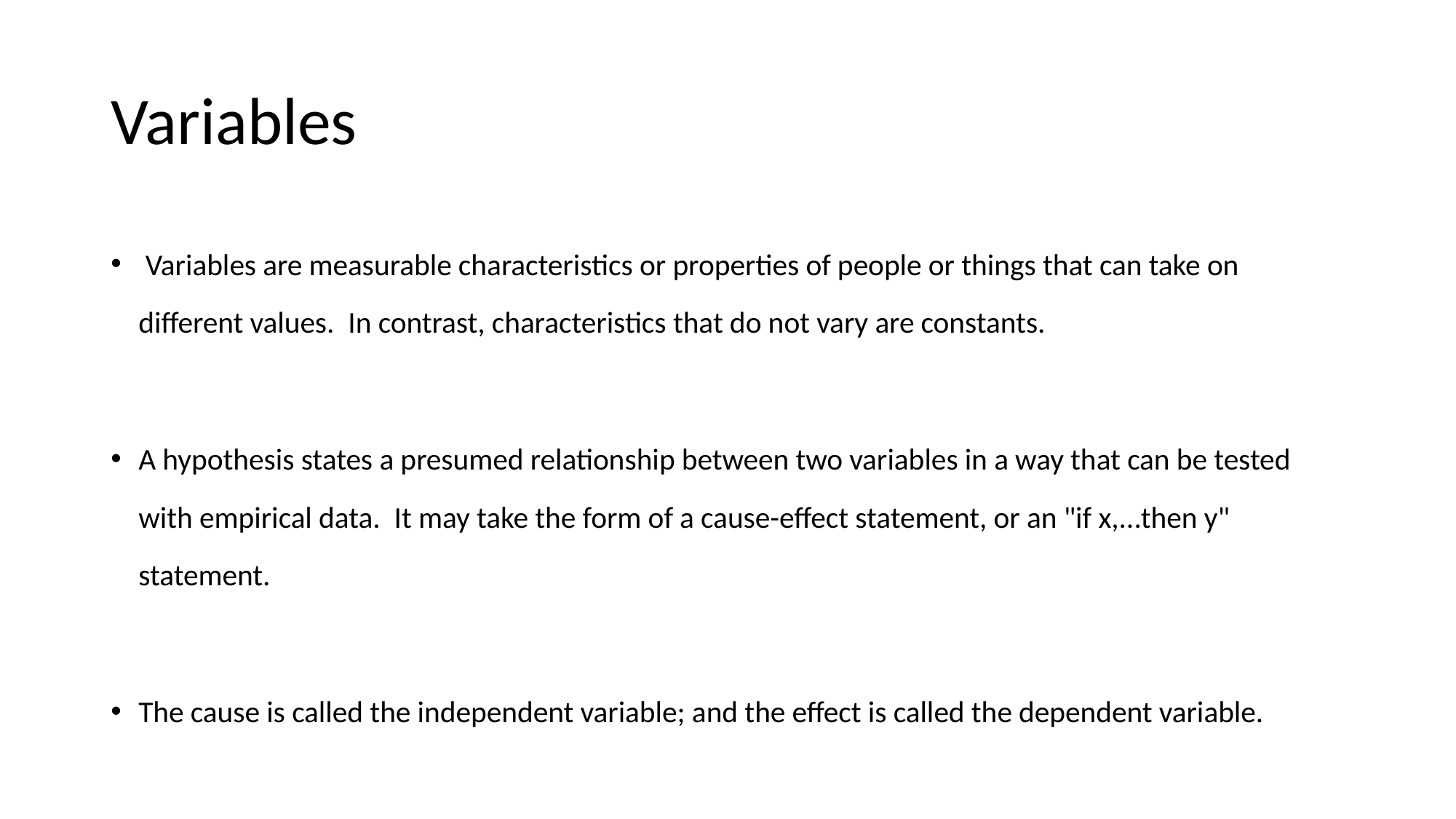

# Variables
 Variables are measurable characteristics or properties of people or things that can take on different values.  In contrast, characteristics that do not vary are constants.

A hypothesis states a presumed relationship between two variables in a way that can be tested with empirical data.  It may take the form of a cause-effect statement, or an "if x,...then y" statement.

The cause is called the independent variable; and the effect is called the dependent variable.